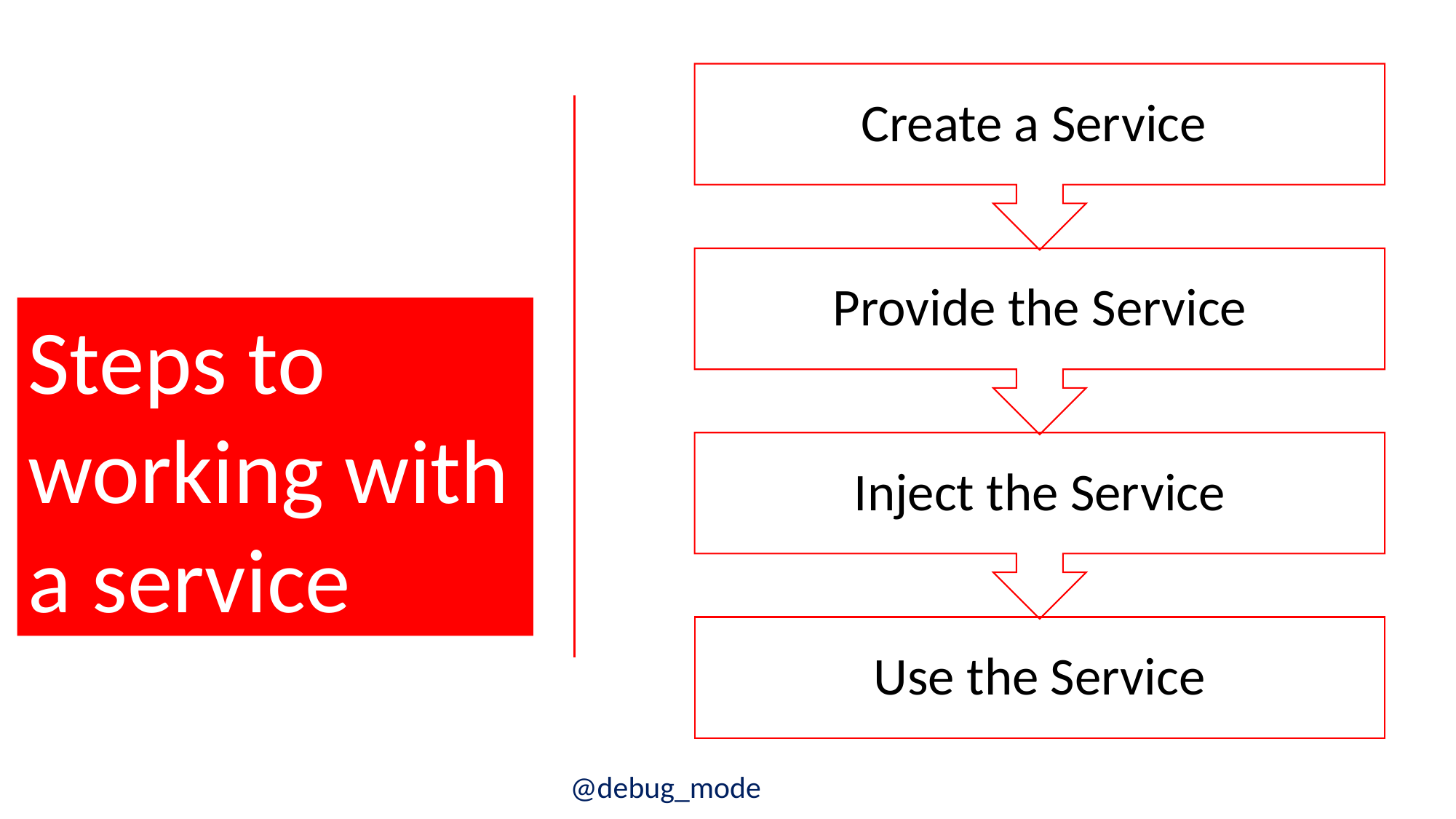

Use the Service
Inject the Service
Provide the Service
Create a Service
Steps to working with a service
@debug_mode